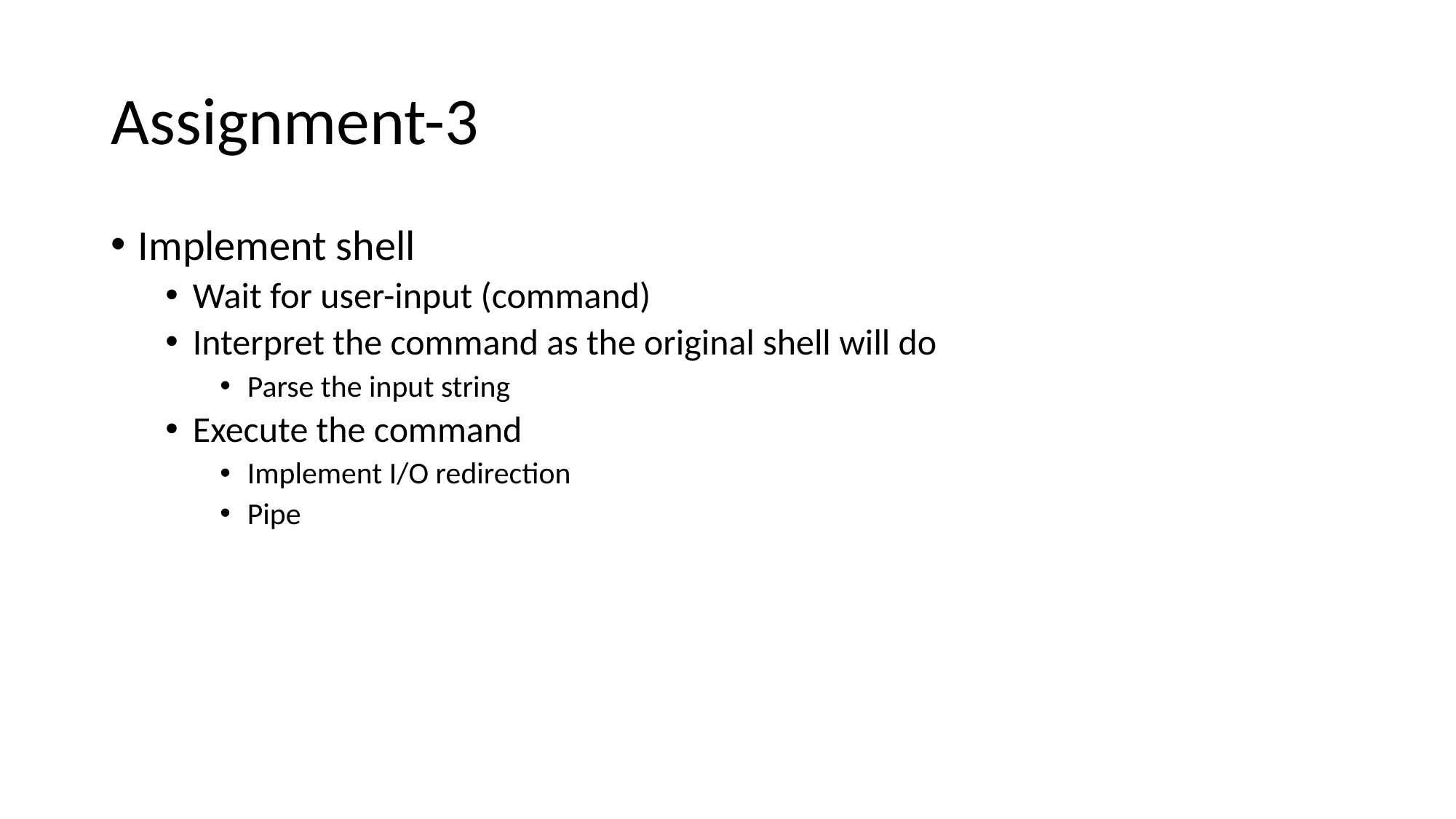

# Assignment-3
Implement shell
Wait for user-input (command)
Interpret the command as the original shell will do
Parse the input string
Execute the command
Implement I/O redirection
Pipe